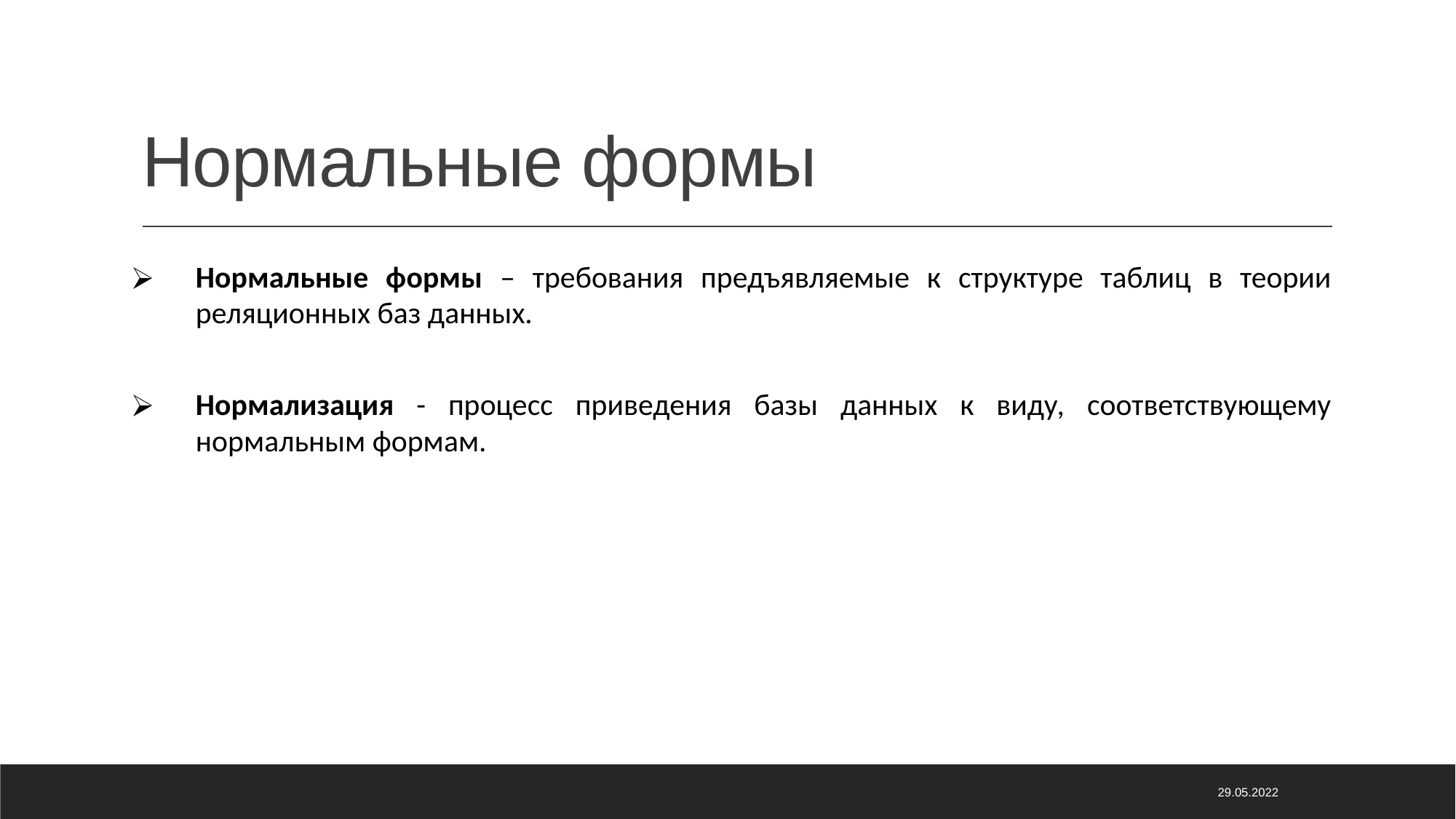

# Нормальные формы
Нормальные формы – требования предъявляемые к структуре таблиц в теории реляционных баз данных.

Нормализация - процесс приведения базы данных к виду, соответствующему нормальным формам.

29.05.2022